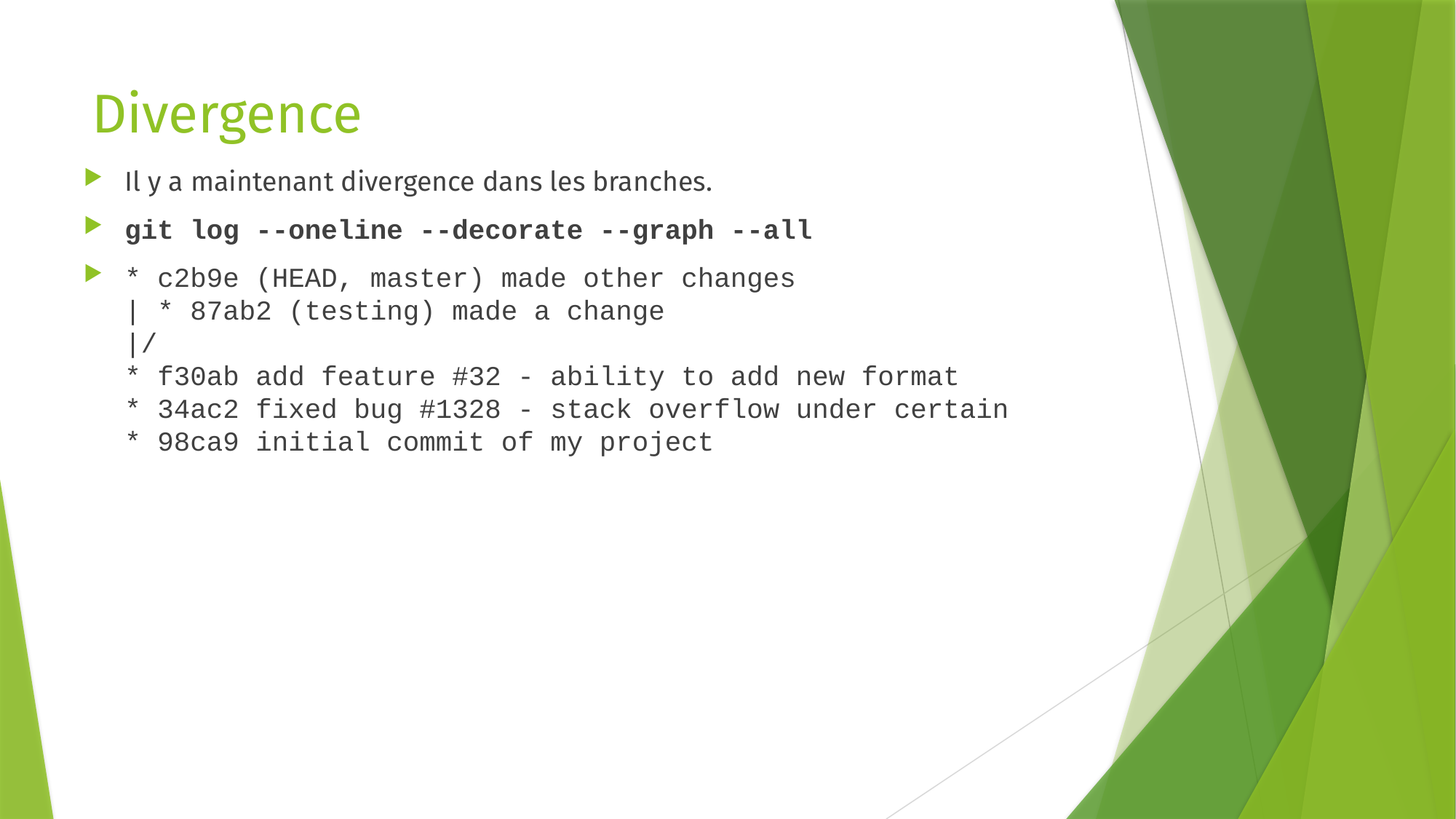

# Divergence
Il y a maintenant divergence dans les branches.
git log --oneline --decorate --graph --all
* c2b9e (HEAD, master) made other changes
| * 87ab2 (testing) made a change
|/
* f30ab add feature #32 - ability to add new format
* 34ac2 fixed bug #1328 - stack overflow under certain
* 98ca9 initial commit of my project